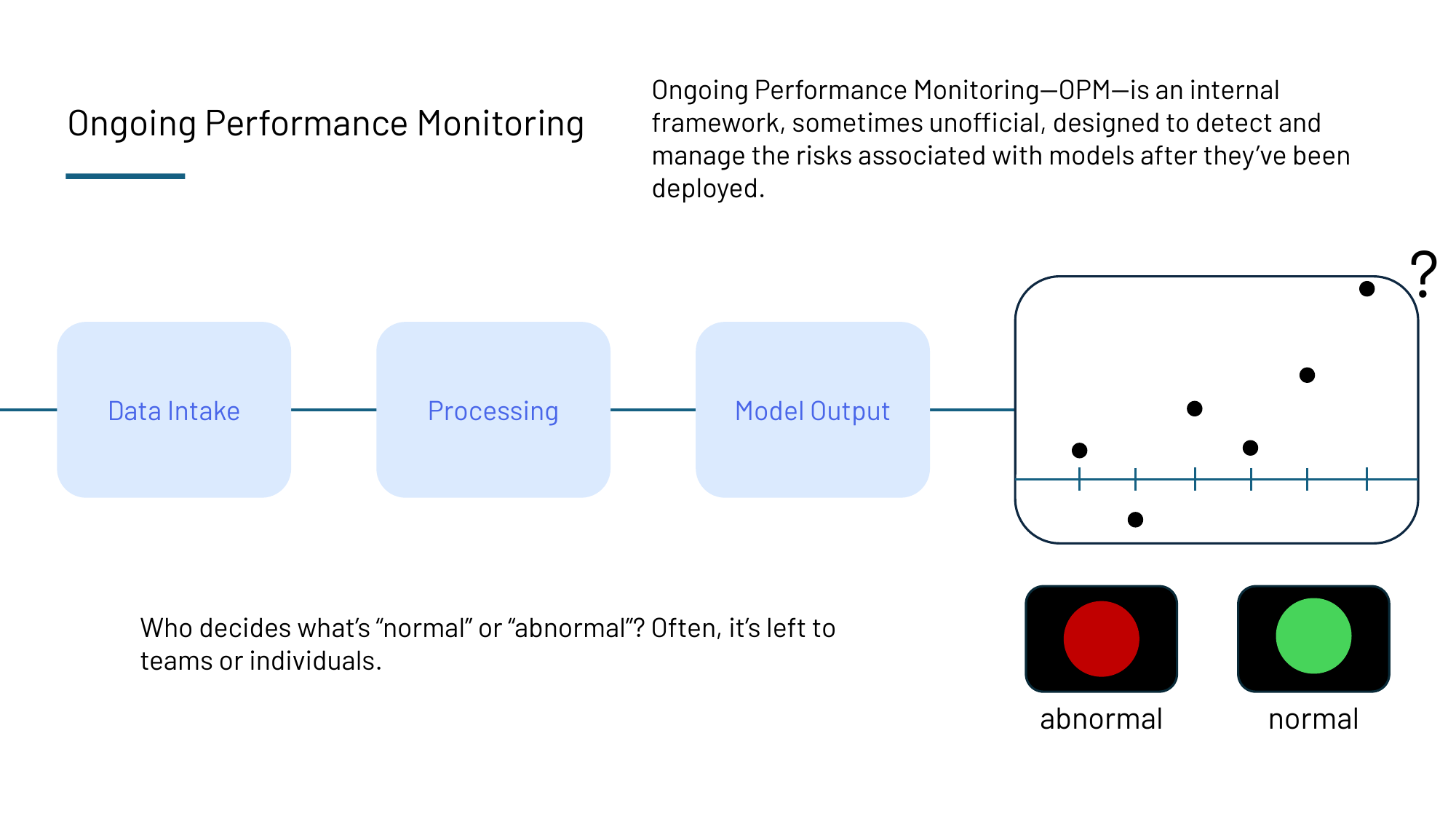

# Ongoing Performance Monitoring
Ongoing Performance Monitoring—OPM—is an internal framework, sometimes unofficial, designed to detect and manage the risks associated with models after they’ve been deployed.

?

Data Intake
Processing
Model Output

Who decides what’s “normal” or “abnormal”? Often, it’s left to teams or individuals.
abnormal
normal